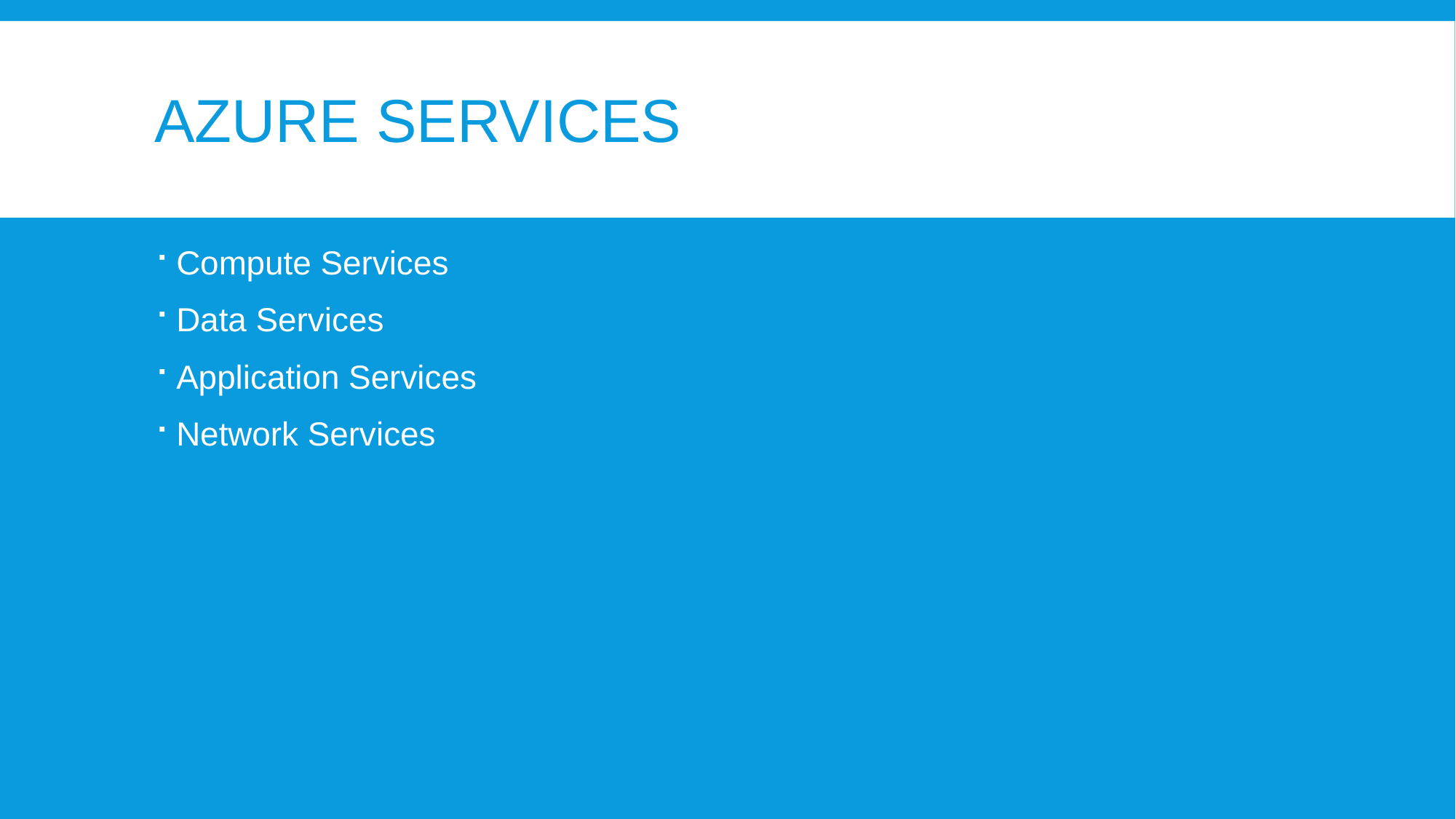

# Azure Services
Compute Services
Data Services
Application Services
Network Services